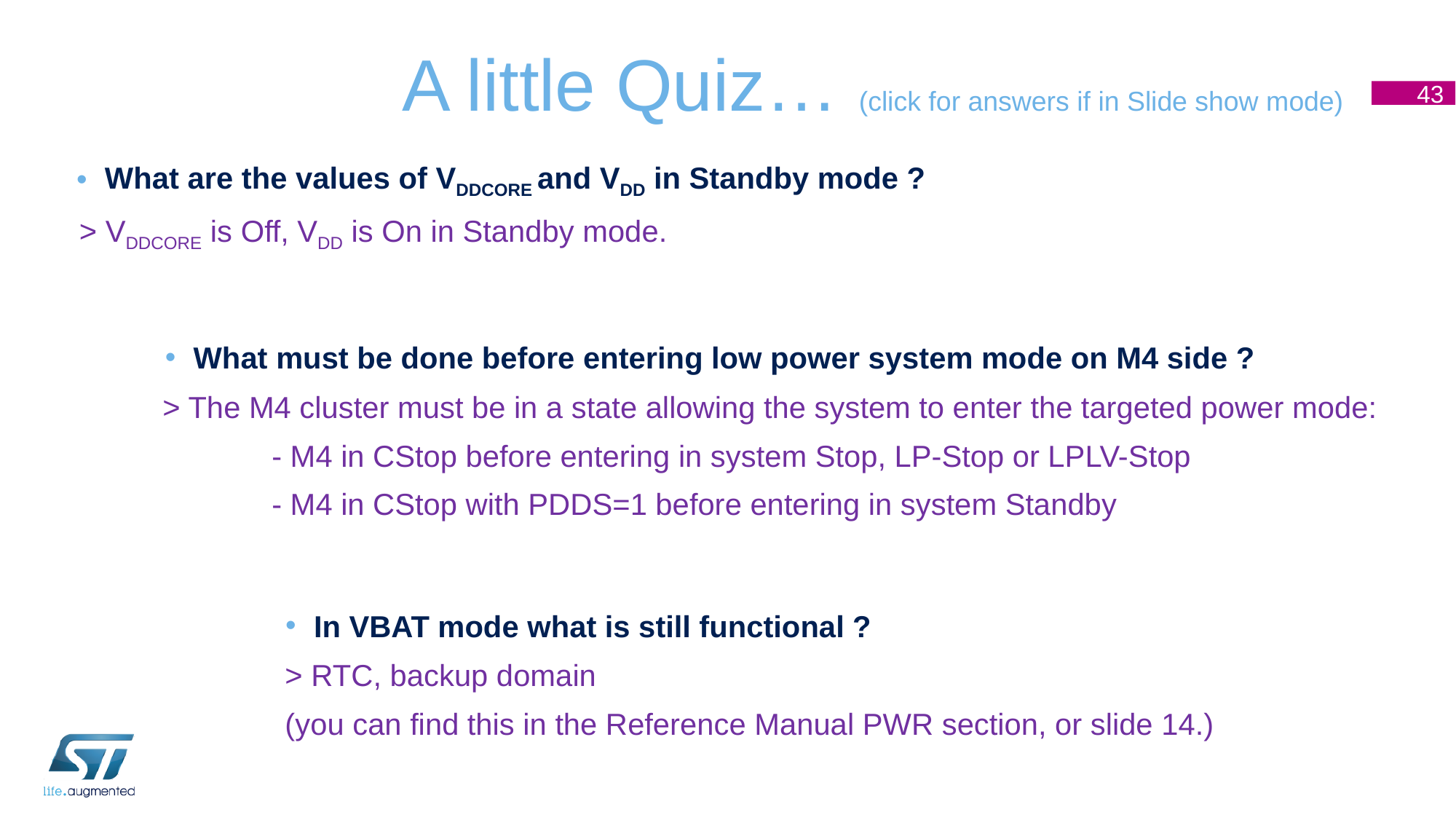

# A little Quiz… (click for answers if in Slide show mode)
43
What are the values of VDDCORE and VDD in Standby mode ?
> VDDCORE is Off, VDD is On in Standby mode.
What must be done before entering low power system mode on M4 side ?
> The M4 cluster must be in a state allowing the system to enter the targeted power mode:
	- M4 in CStop before entering in system Stop, LP-Stop or LPLV-Stop
	- M4 in CStop with PDDS=1 before entering in system Standby
In VBAT mode what is still functional ?
> RTC, backup domain
(you can find this in the Reference Manual PWR section, or slide 14.)